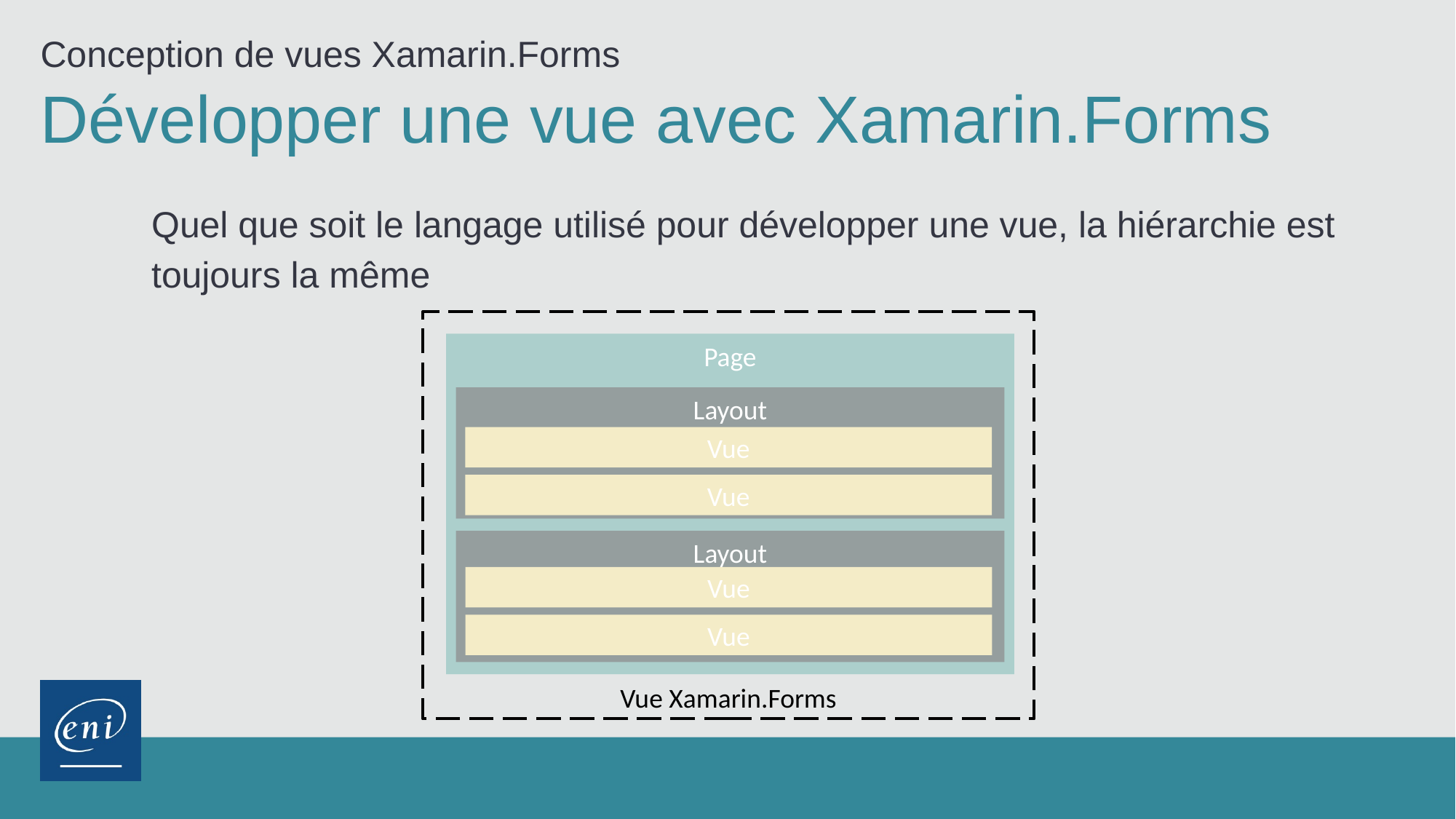

Conception de vues Xamarin.Forms
Développer une vue avec Xamarin.Forms
Quel que soit le langage utilisé pour développer une vue, la hiérarchie est toujours la même

Vue Xamarin.Forms
Page
Layout
Vue
Vue
Layout
Vue
Vue